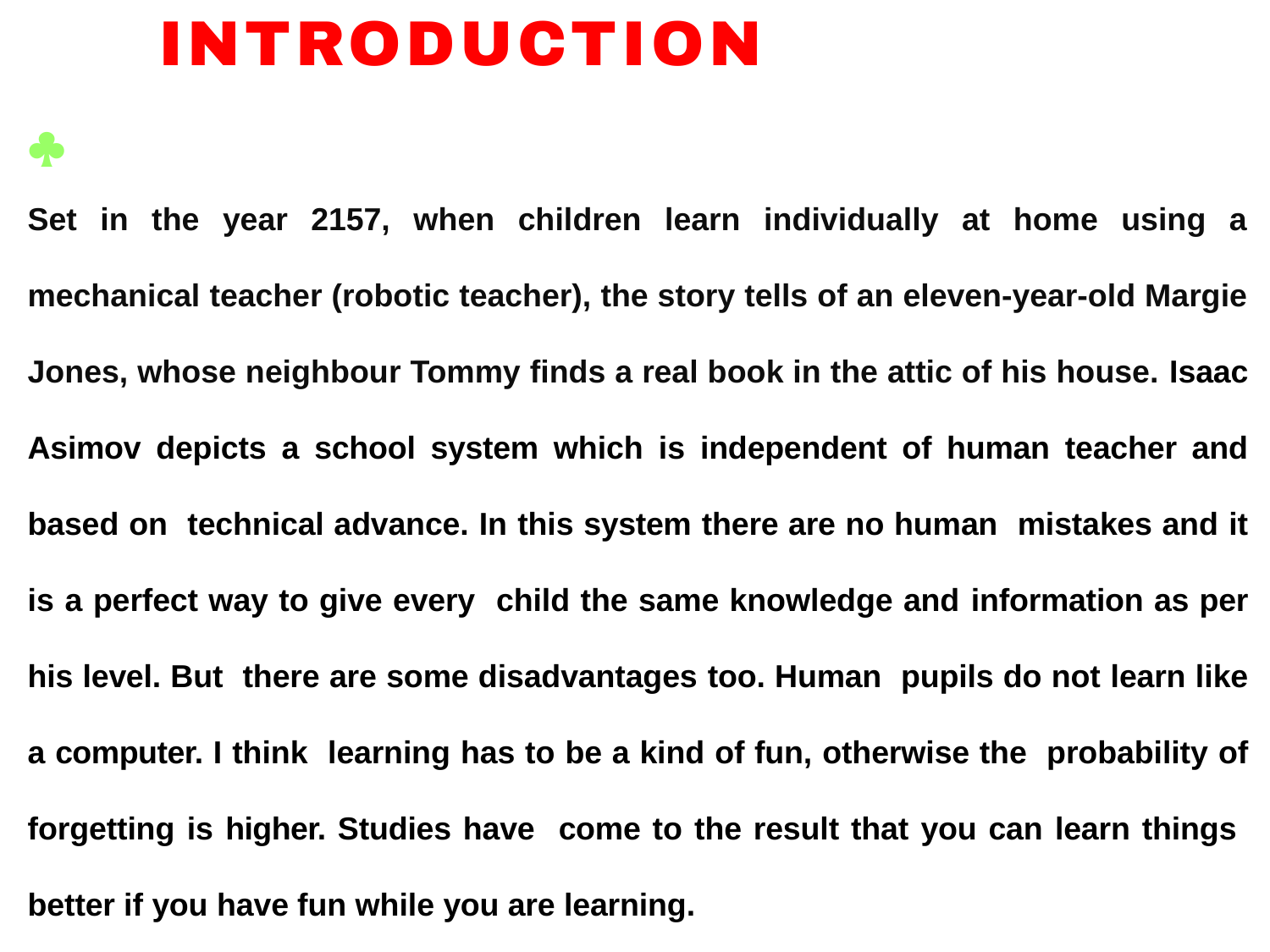

# INTRODUCTION
♣
Set in the year 2157, when children learn individually at home using a mechanical teacher (robotic teacher), the story tells of an eleven-year-old Margie Jones, whose neighbour Tommy finds a real book in the attic of his house. Isaac Asimov depicts a school system which is independent of human teacher and based on  technical advance. In this system there are no human  mistakes and it is a perfect way to give every  child the same knowledge and information as per his level. But  there are some disadvantages too. Human  pupils do not learn like a computer. I think  learning has to be a kind of fun, otherwise the  probability of forgetting is higher. Studies have  come to the result that you can learn things  better if you have fun while you are learning.